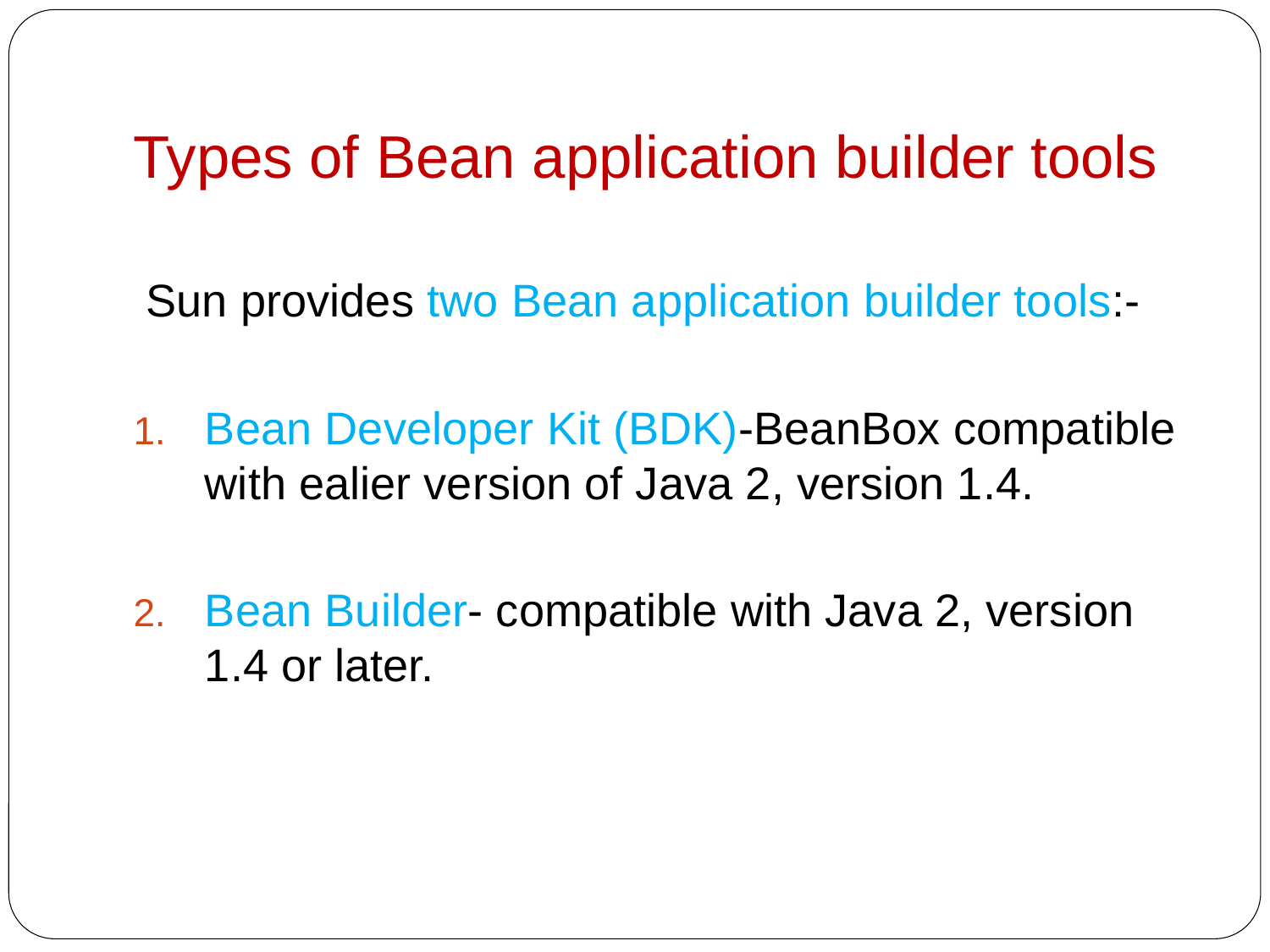

Types of Bean application builder tools

 Sun provides two Bean application builder tools:-

Bean Developer Kit (BDK)-BeanBox compatible with ealier version of Java 2, version 1.4.

Bean Builder- compatible with Java 2, version 1.4 or later.